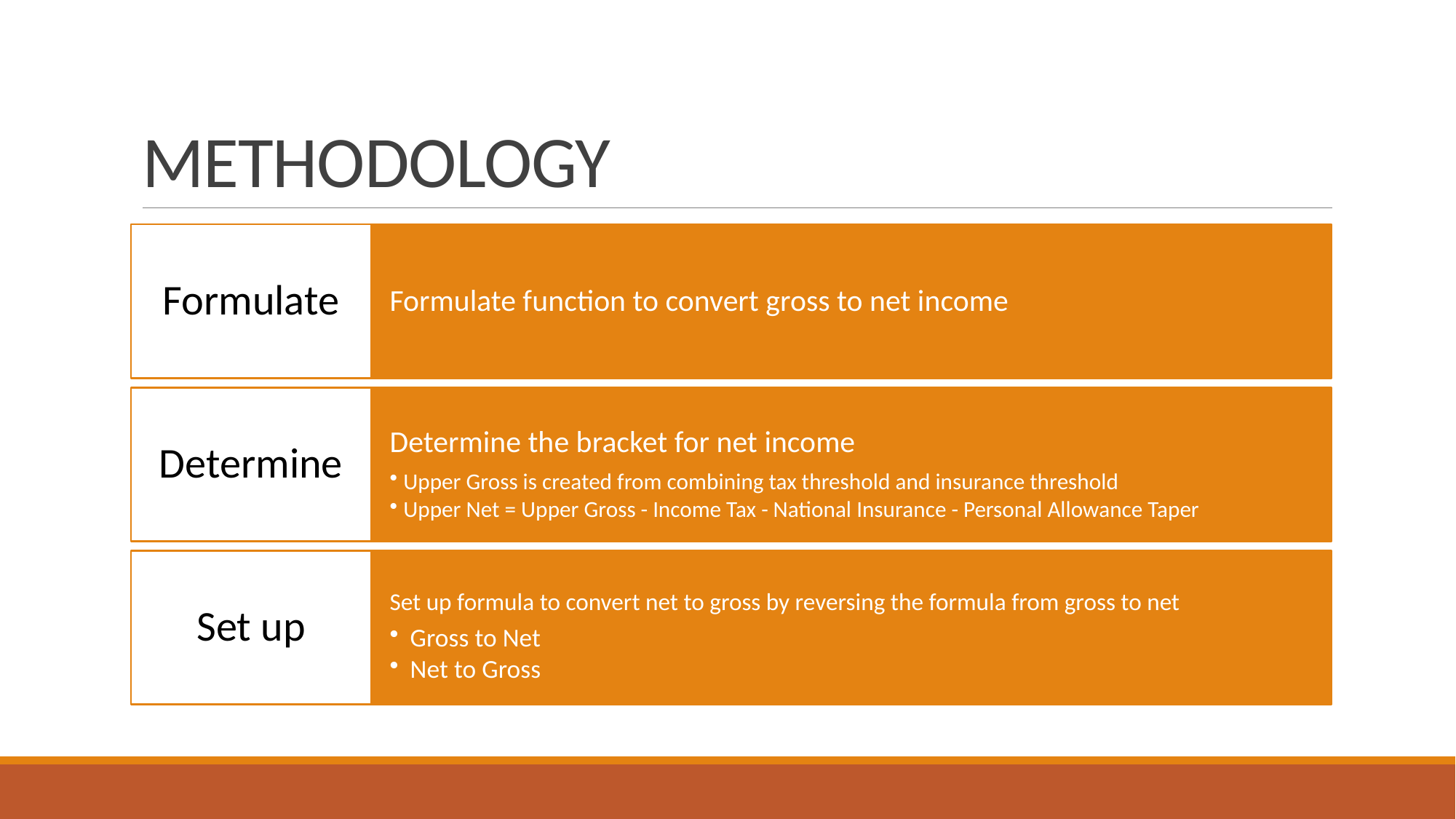

# METHODOLOGY
Formulate function to convert gross to net income​
Formulate
Determine the bracket for net income​
Upper Gross is created from combining tax threshold and insurance threshold ​
Upper Net = Upper Gross - Income Tax - National Insurance - Personal Allowance Taper
Determine
Set up formula to convert net to gross by reversing the formula from gross to net
Gross to Net​
Net to Gross​
Set up